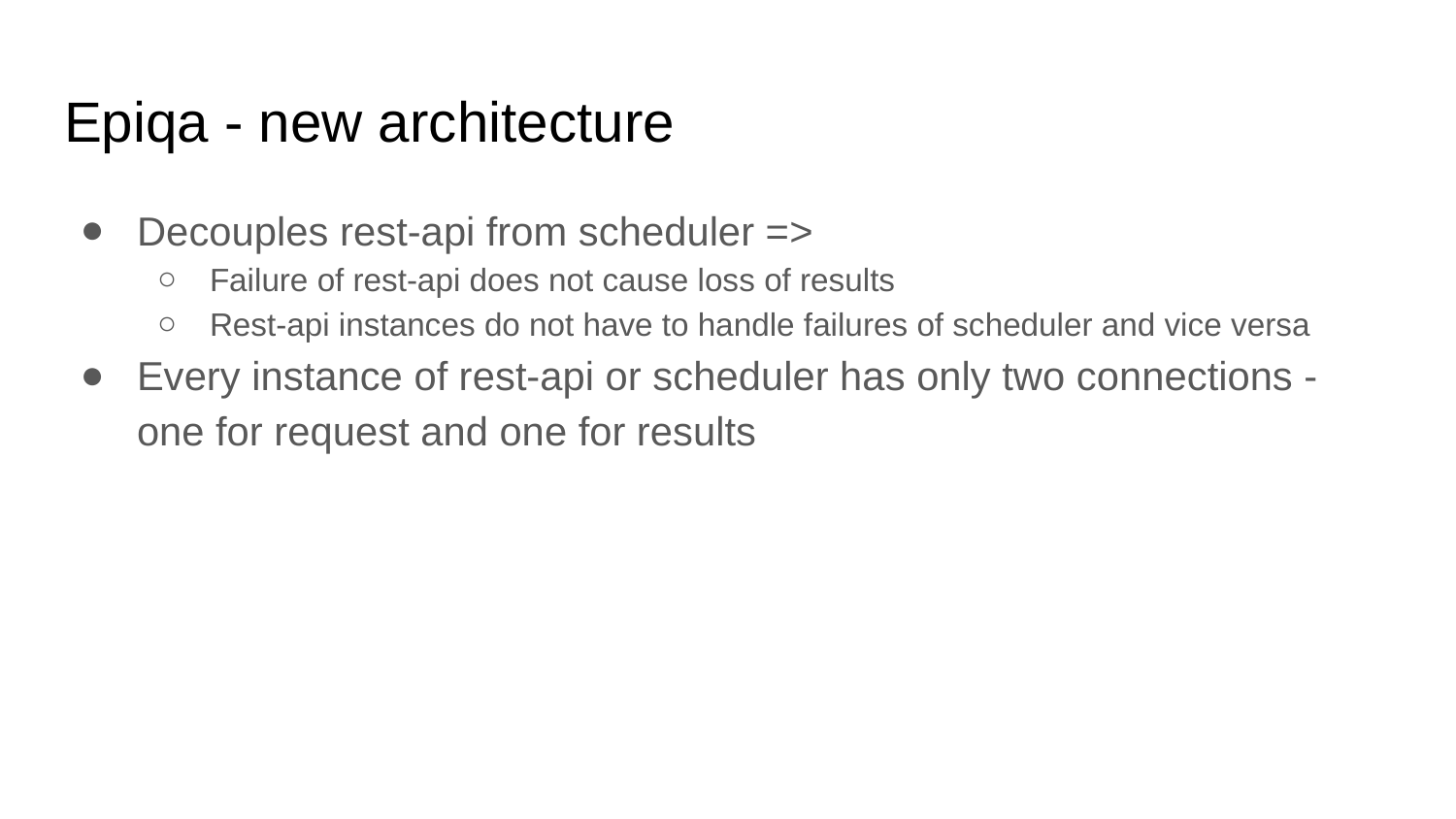

# Epiqa - new architecture
Decouples rest-api from scheduler =>
Failure of rest-api does not cause loss of results
Rest-api instances do not have to handle failures of scheduler and vice versa
Every instance of rest-api or scheduler has only two connections - one for request and one for results